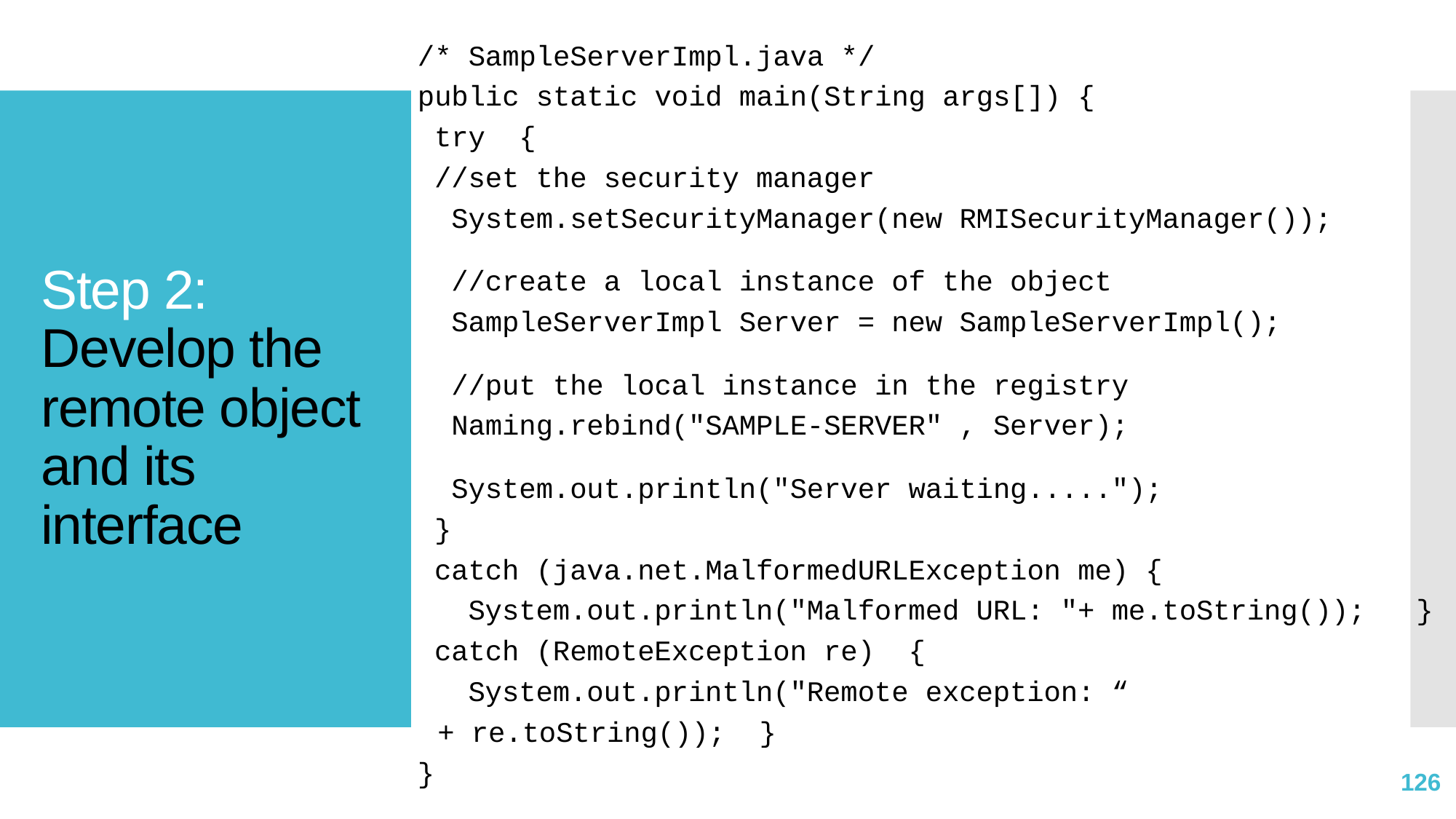

/* SampleServerImpl.java */
public static void main(String args[]) {
 try  {
 //set the security manager
  System.setSecurityManager(new RMISecurityManager());

  //create a local instance of the object
  SampleServerImpl Server = new SampleServerImpl();

  //put the local instance in the registry
  Naming.rebind("SAMPLE-SERVER" , Server);

  System.out.println("Server waiting.....");
 }
 catch (java.net.MalformedURLException me) {
   System.out.println("Malformed URL: "+ me.toString());   }
 catch (RemoteException re)  {
   System.out.println("Remote exception: “
					+ re.toString());  }
}
# Step 2: Develop the remote object and its interface
126